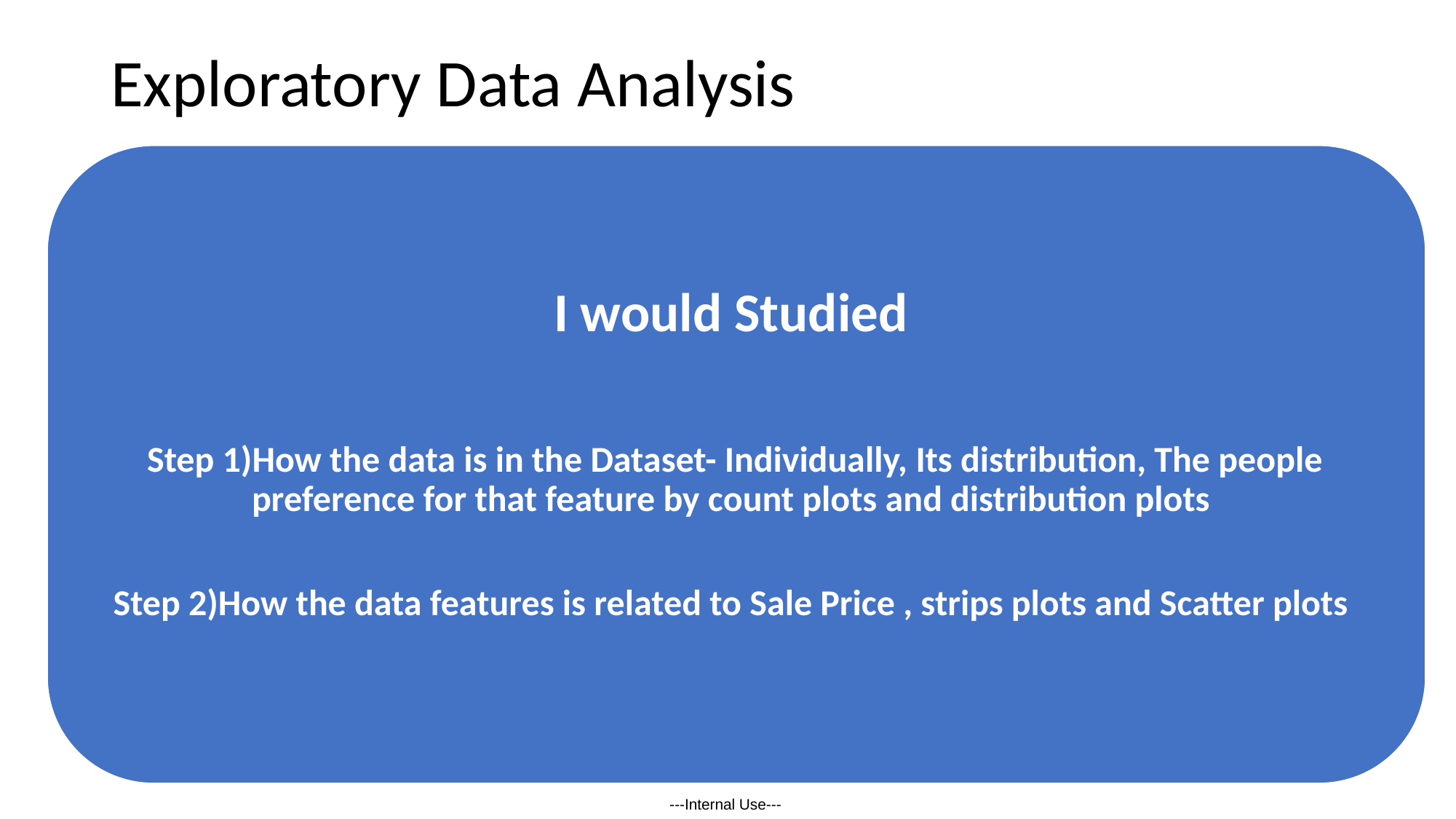

Exploratory Data Analysis

I would Studied

 Step 1)How the data is in the Dataset- Individually, Its distribution, The people preference for that feature by count plots and distribution plots

Step 2)How the data features is related to Sale Price , strips plots and Scatter plots